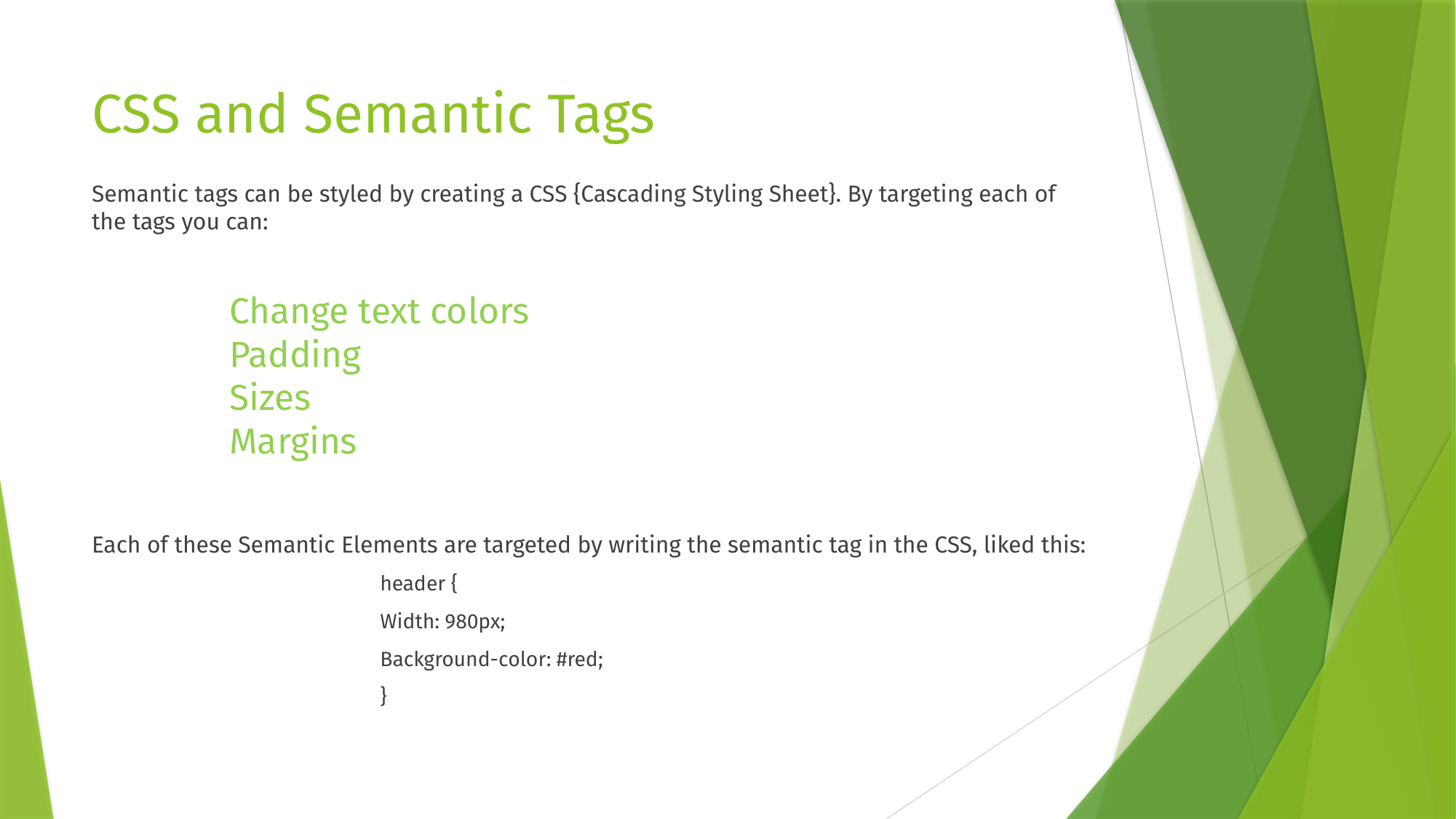

# CSS and Semantic Tags
Semantic tags can be styled by creating a CSS {Cascading Styling Sheet}. By targeting each of the tags you can:

Change text colors
Padding
Sizes
Margins

Each of these Semantic Elements are targeted by writing the semantic tag in the CSS, liked this:
header {
Width: 980px;
Background-color: #red;
}